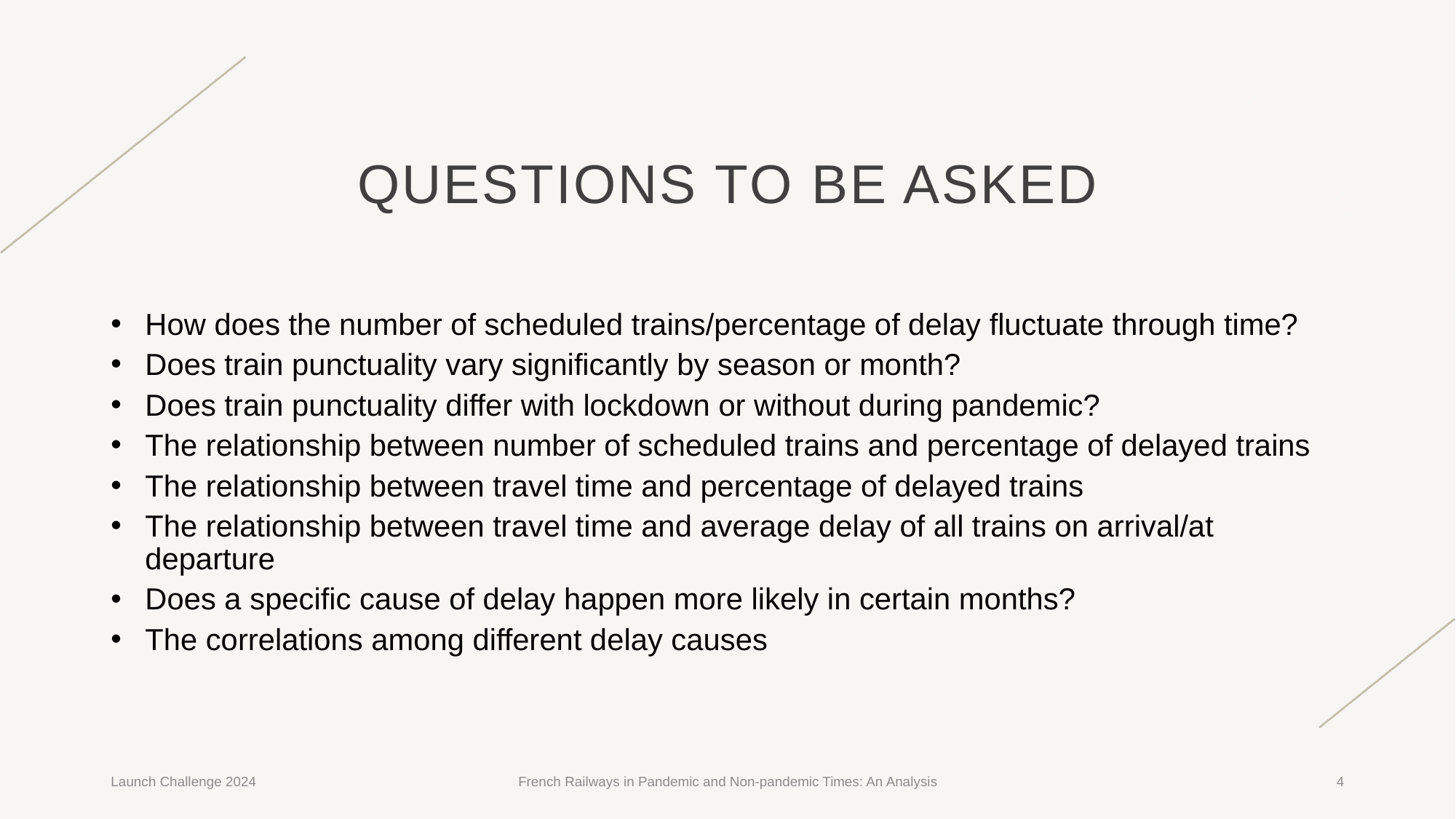

# Questions to be asked
How does the number of scheduled trains/percentage of delay fluctuate through time?
Does train punctuality vary significantly by season or month?
Does train punctuality differ with lockdown or without during pandemic?
The relationship between number of scheduled trains and percentage of delayed trains
The relationship between travel time and percentage of delayed trains
The relationship between travel time and average delay of all trains on arrival/at departure
Does a specific cause of delay happen more likely in certain months?
The correlations among different delay causes
Launch Challenge 2024
French Railways in Pandemic and Non-pandemic Times: An Analysis
4